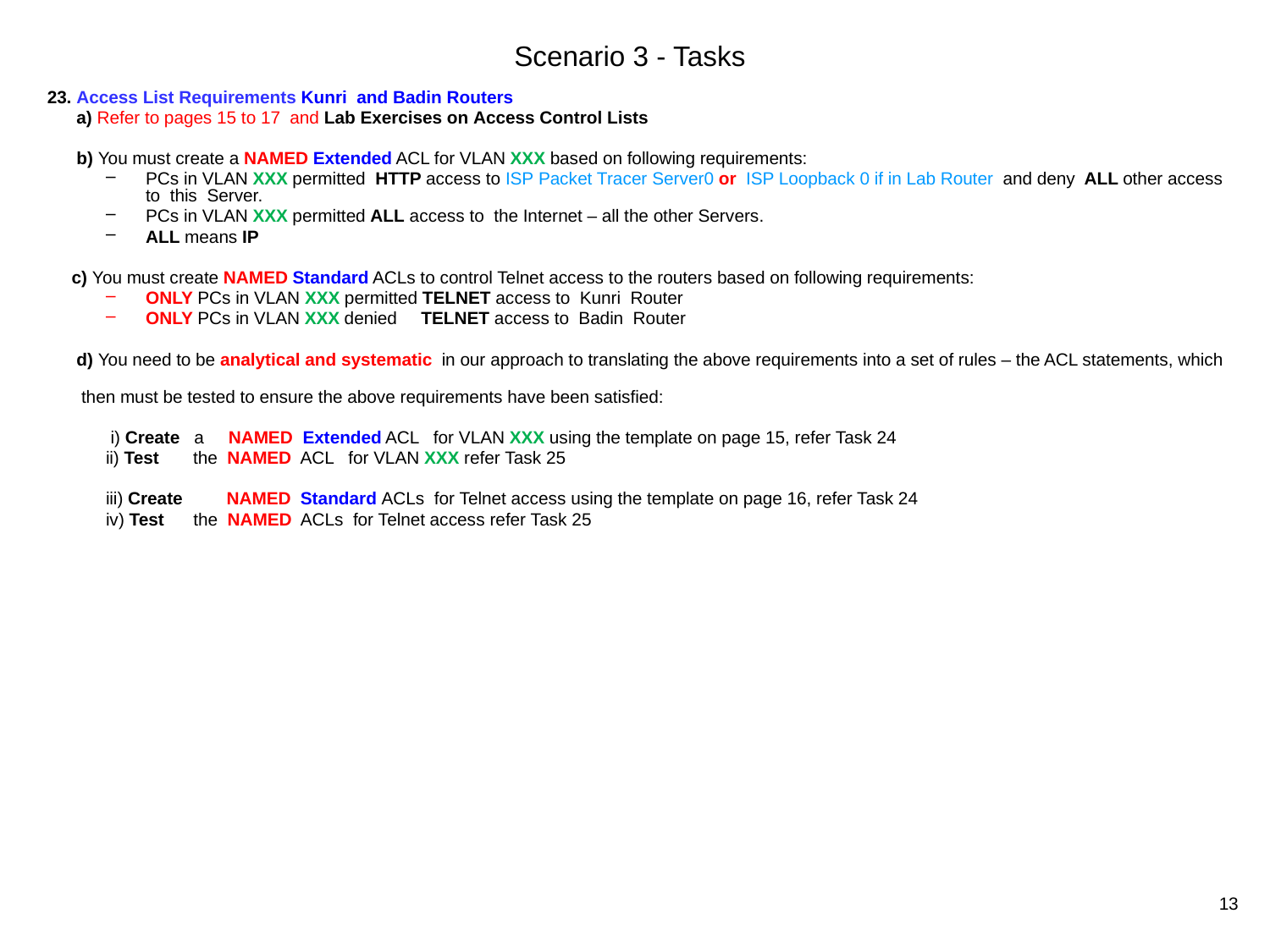

# Scenario 3 - Tasks
 23. Access List Requirements Kunri  and Badin Routers
       a) Refer to pages 15 to 17  and Lab Exercises on Access Control Lists

       b) You must create a NAMED Extended ACL for VLAN XXX based on following requirements:
PCs in VLAN XXX permitted  HTTP access to ISP Packet Tracer Server0 or  ISP Loopback 0 if in Lab Router  and deny  ALL other access to  this  Server.
PCs in VLAN XXX permitted ALL access to  the Internet – all the other Servers.
ALL means IP

      c) You must create NAMED Standard ACLs to control Telnet access to the routers based on following requirements:
ONLY PCs in VLAN XXX permitted TELNET access to  Kunri  Router
ONLY PCs in VLAN XXX denied     TELNET access to  Badin  Router

       d) You need to be analytical and systematic  in our approach to translating the above requirements into a set of rules – the ACL statements, which
        then must be tested to ensure the above requirements have been satisfied:

              i) Create   a     NAMED  Extended ACL   for VLAN XXX using the template on page 15, refer Task 24
             ii) Test       the  NAMED  ACL   for VLAN XXX refer Task 25

             iii) Create         NAMED  Standard ACLs  for Telnet access using the template on page 16, refer Task 24
             iv) Test      the  NAMED  ACLs  for Telnet access refer Task 25

13